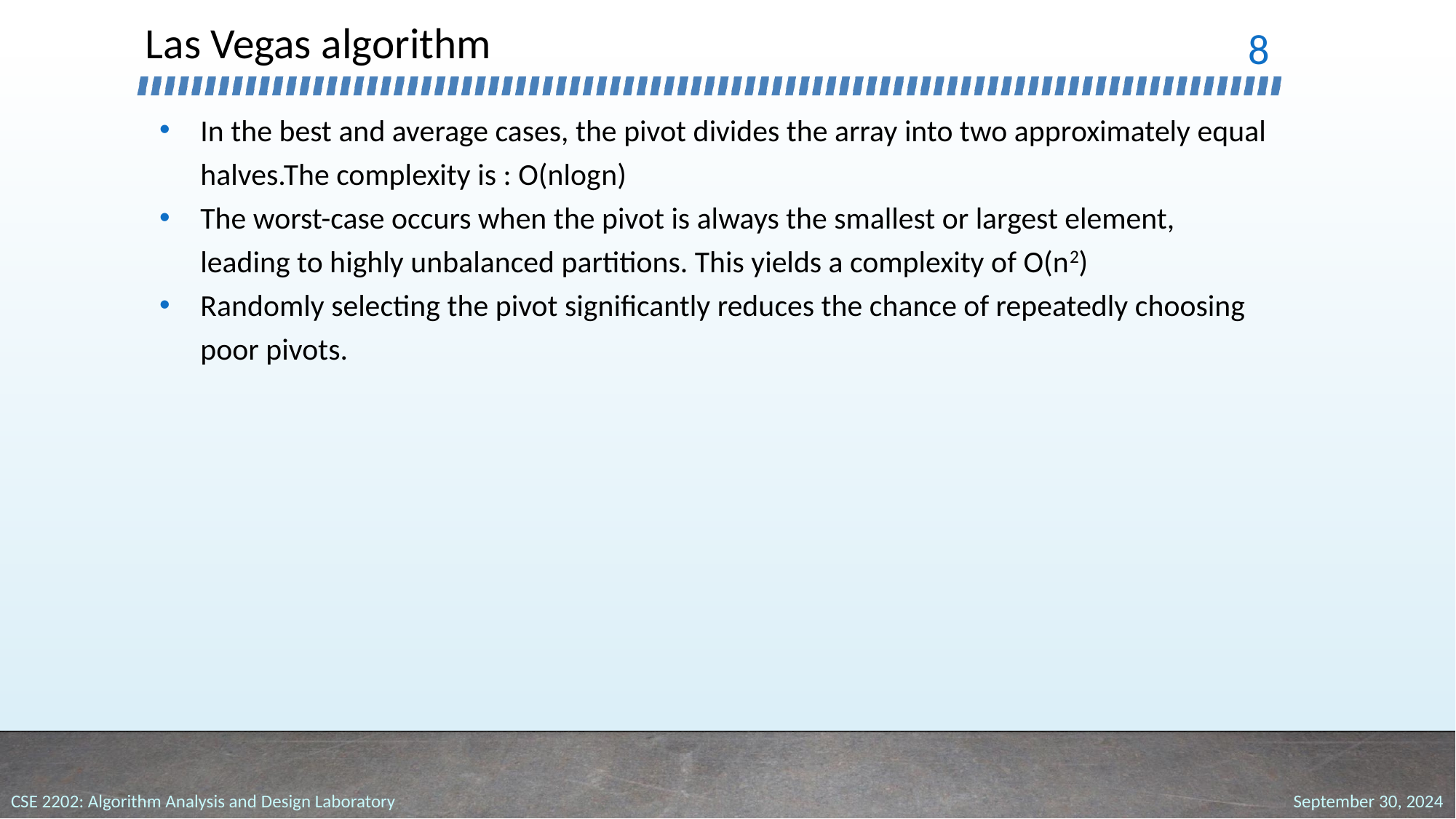

# Las Vegas algorithm

8
In the best and average cases, the pivot divides the array into two approximately equal halves.The complexity is : O(nlog⁡n)
The worst-case occurs when the pivot is always the smallest or largest element, leading to highly unbalanced partitions. This yields a complexity of O(n2)
Randomly selecting the pivot significantly reduces the chance of repeatedly choosing poor pivots.
September 30, 2024
CSE 2202: Algorithm Analysis and Design Laboratory